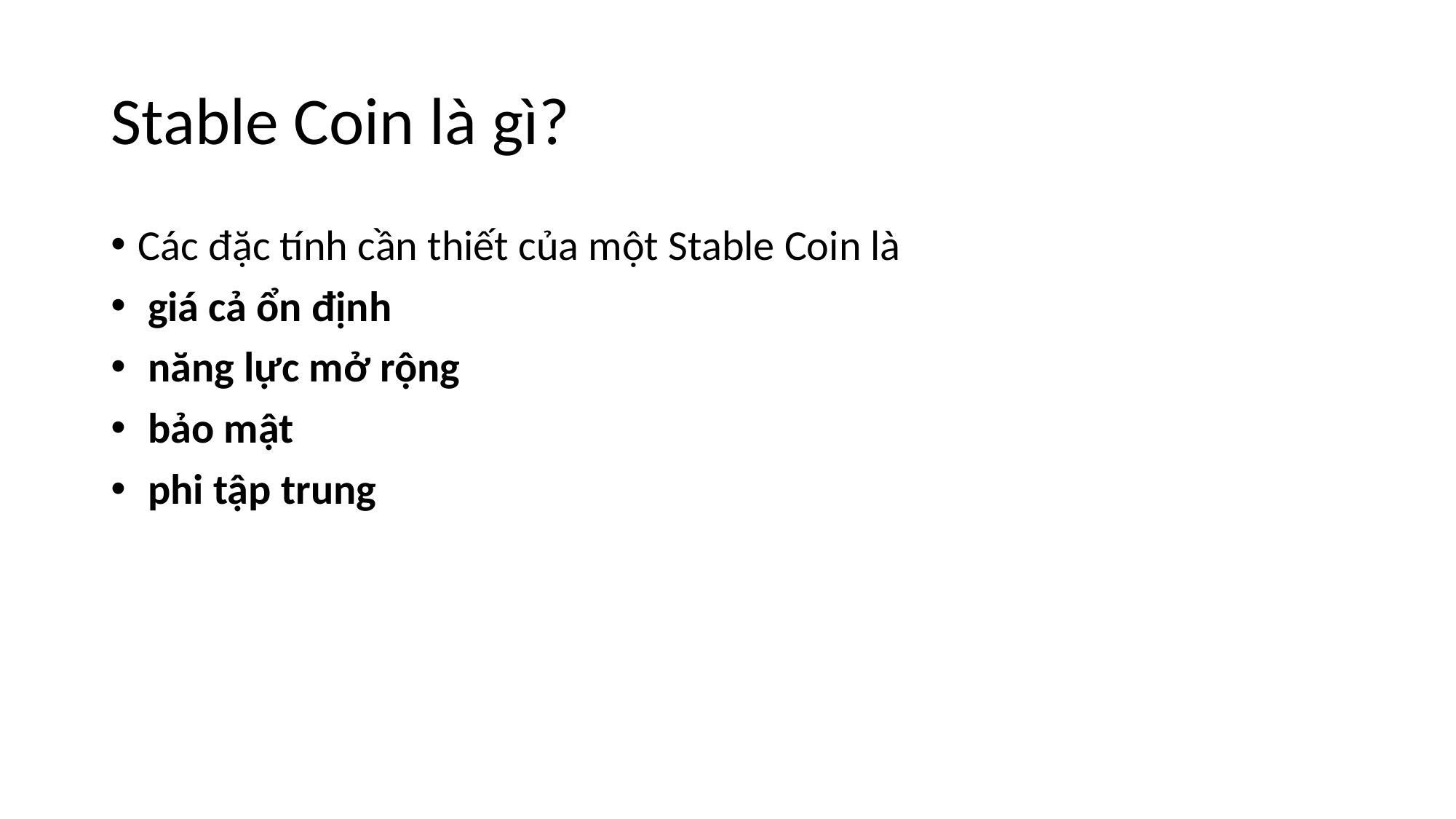

# Stable Coin là gì?
Các đặc tính cần thiết của một Stable Coin là
 giá cả ổn định
 năng lực mở rộng
 bảo mật
 phi tập trung